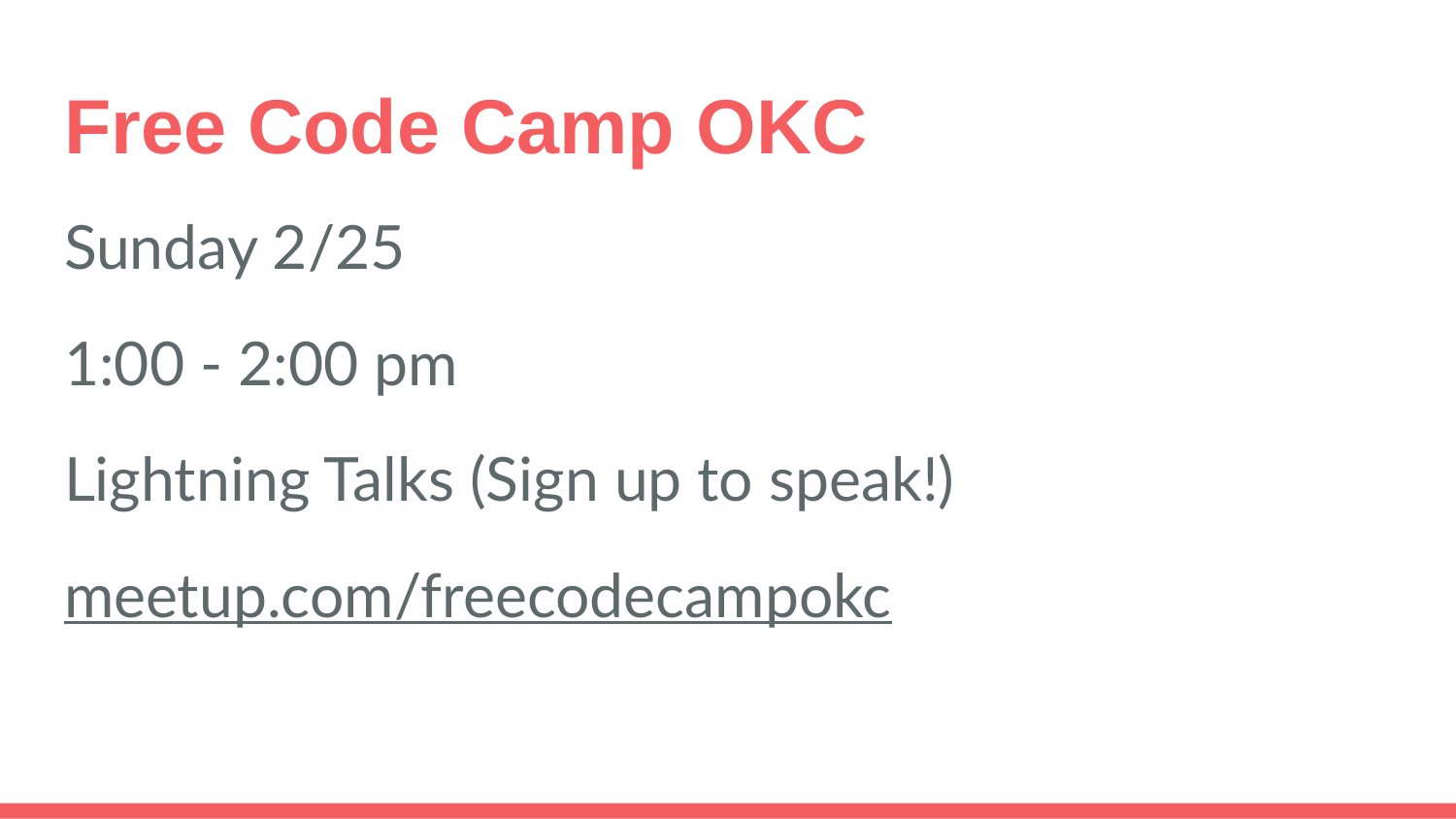

# Free Code Camp OKC
Sunday 2/25
1:00 - 2:00 pm
Lightning Talks (Sign up to speak!)
meetup.com/freecodecampokc